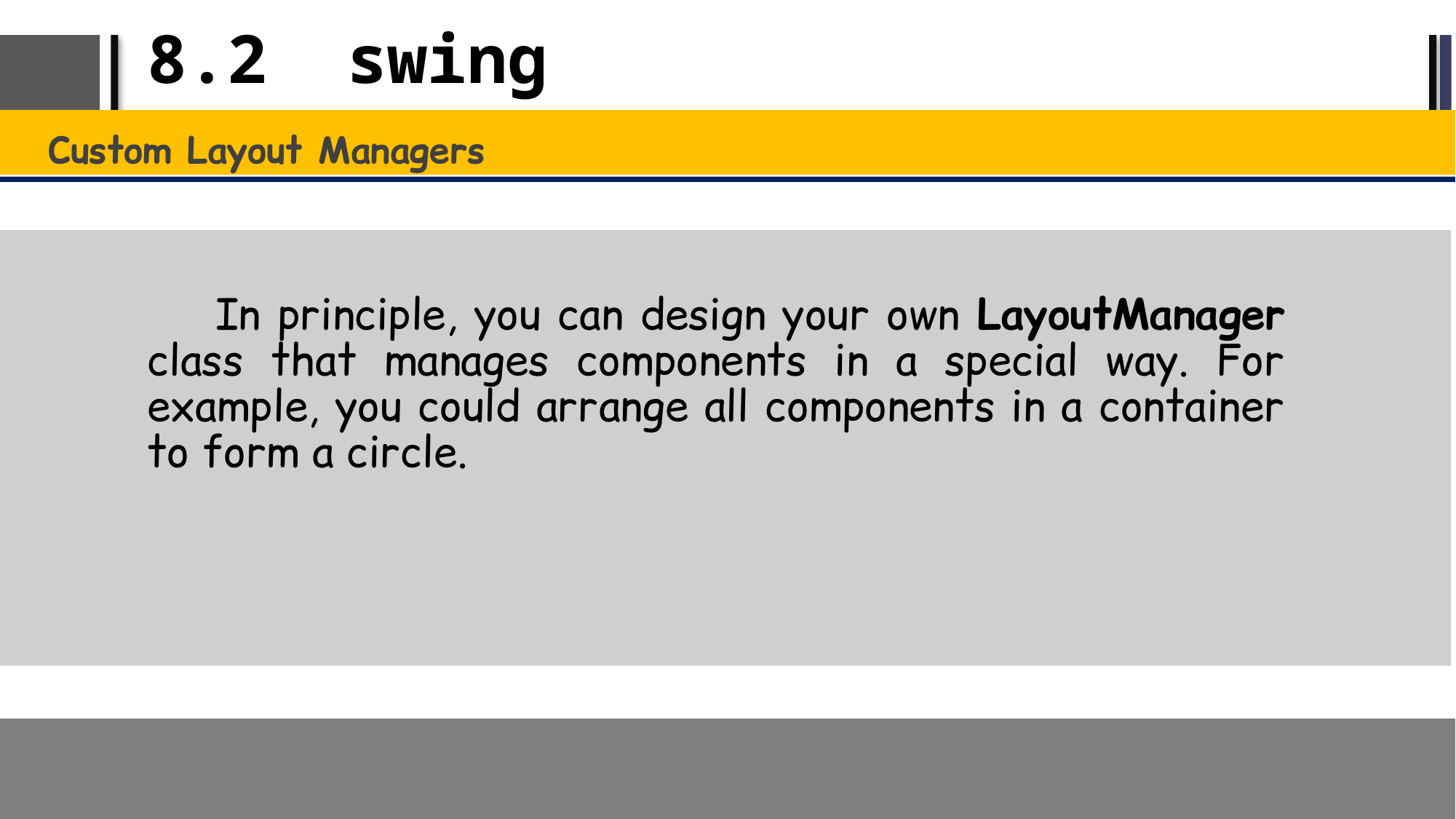

# 8.2  swing

Custom Layout Managers

    In principle, you can design your own LayoutManager class that manages components in a special way. For example, you could arrange all components in a container to form a circle.